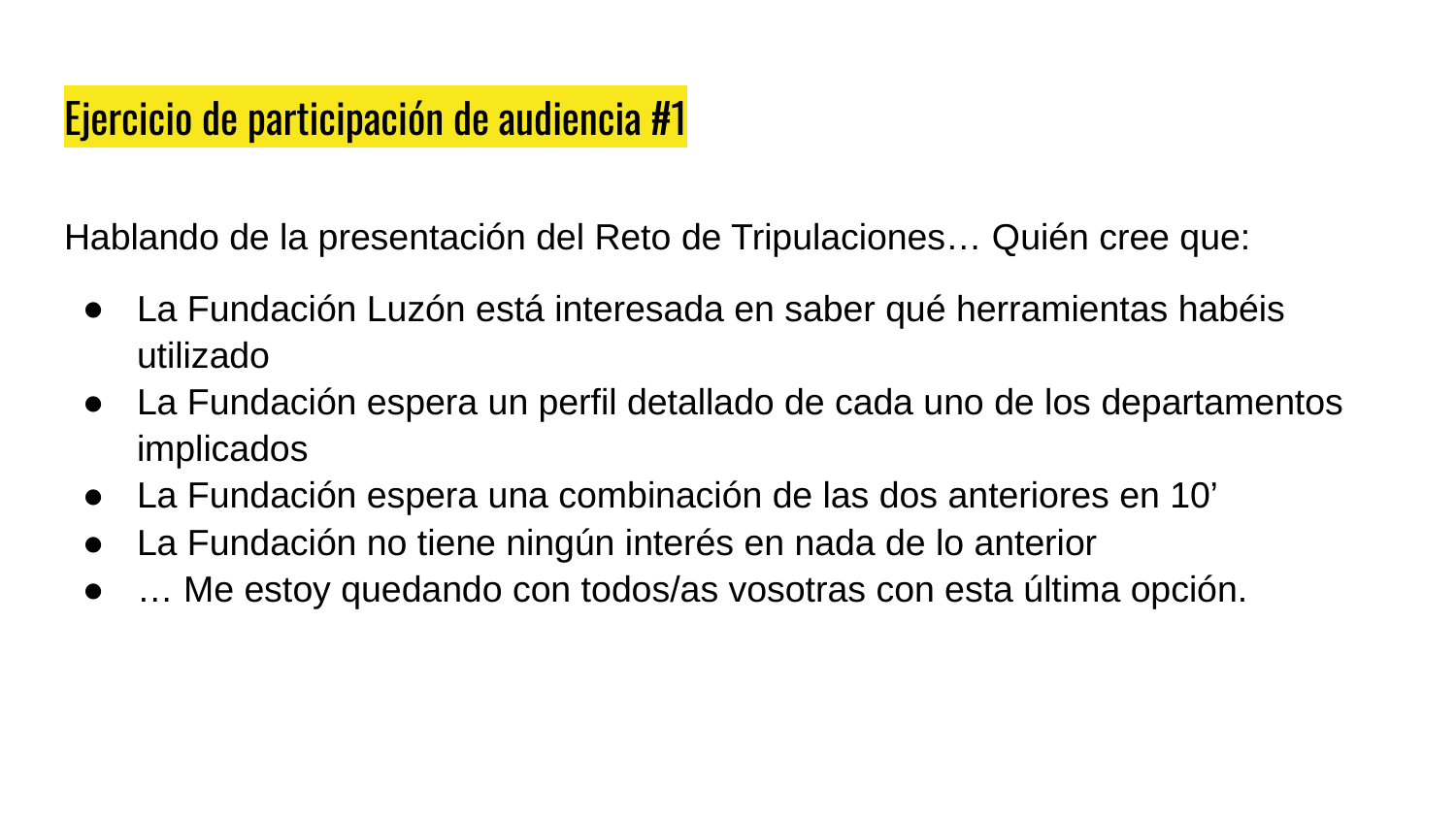

# Ejercicio de participación de audiencia #1
Hablando de la presentación del Reto de Tripulaciones… Quién cree que:
La Fundación Luzón está interesada en saber qué herramientas habéis utilizado
La Fundación espera un perfil detallado de cada uno de los departamentos implicados
La Fundación espera una combinación de las dos anteriores en 10’
La Fundación no tiene ningún interés en nada de lo anterior
… Me estoy quedando con todos/as vosotras con esta última opción.